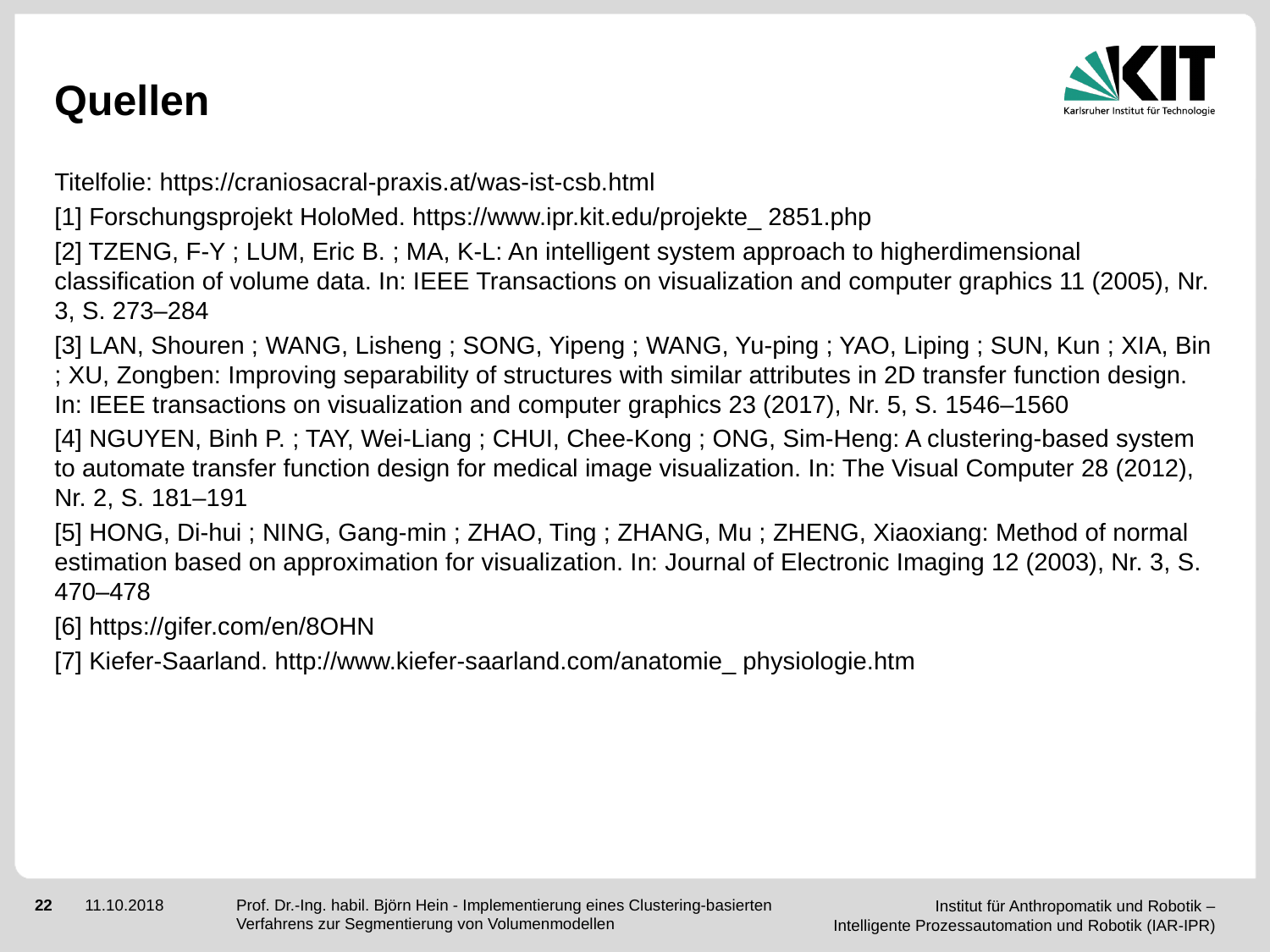

# Quellen
Titelfolie: https://craniosacral-praxis.at/was-ist-csb.html
[1] Forschungsprojekt HoloMed. https://www.ipr.kit.edu/projekte_ 2851.php
[2] TZENG, F-Y ; LUM, Eric B. ; MA, K-L: An intelligent system approach to higherdimensional classification of volume data. In: IEEE Transactions on visualization and computer graphics 11 (2005), Nr. 3, S. 273–284
[3] LAN, Shouren ; WANG, Lisheng ; SONG, Yipeng ; WANG, Yu-ping ; YAO, Liping ; SUN, Kun ; XIA, Bin ; XU, Zongben: Improving separability of structures with similar attributes in 2D transfer function design. In: IEEE transactions on visualization and computer graphics 23 (2017), Nr. 5, S. 1546–1560
[4] NGUYEN, Binh P. ; TAY, Wei-Liang ; CHUI, Chee-Kong ; ONG, Sim-Heng: A clustering-based system to automate transfer function design for medical image visualization. In: The Visual Computer 28 (2012), Nr. 2, S. 181–191
[5] HONG, Di-hui ; NING, Gang-min ; ZHAO, Ting ; ZHANG, Mu ; ZHENG, Xiaoxiang: Method of normal estimation based on approximation for visualization. In: Journal of Electronic Imaging 12 (2003), Nr. 3, S. 470–478
[6] https://gifer.com/en/8OHN
[7] Kiefer-Saarland. http://www.kiefer-saarland.com/anatomie_ physiologie.htm

Prof. Dr.-Ing. habil. Björn Hein - Implementierung eines Clustering-basierten Verfahrens zur Segmentierung von Volumenmodellen